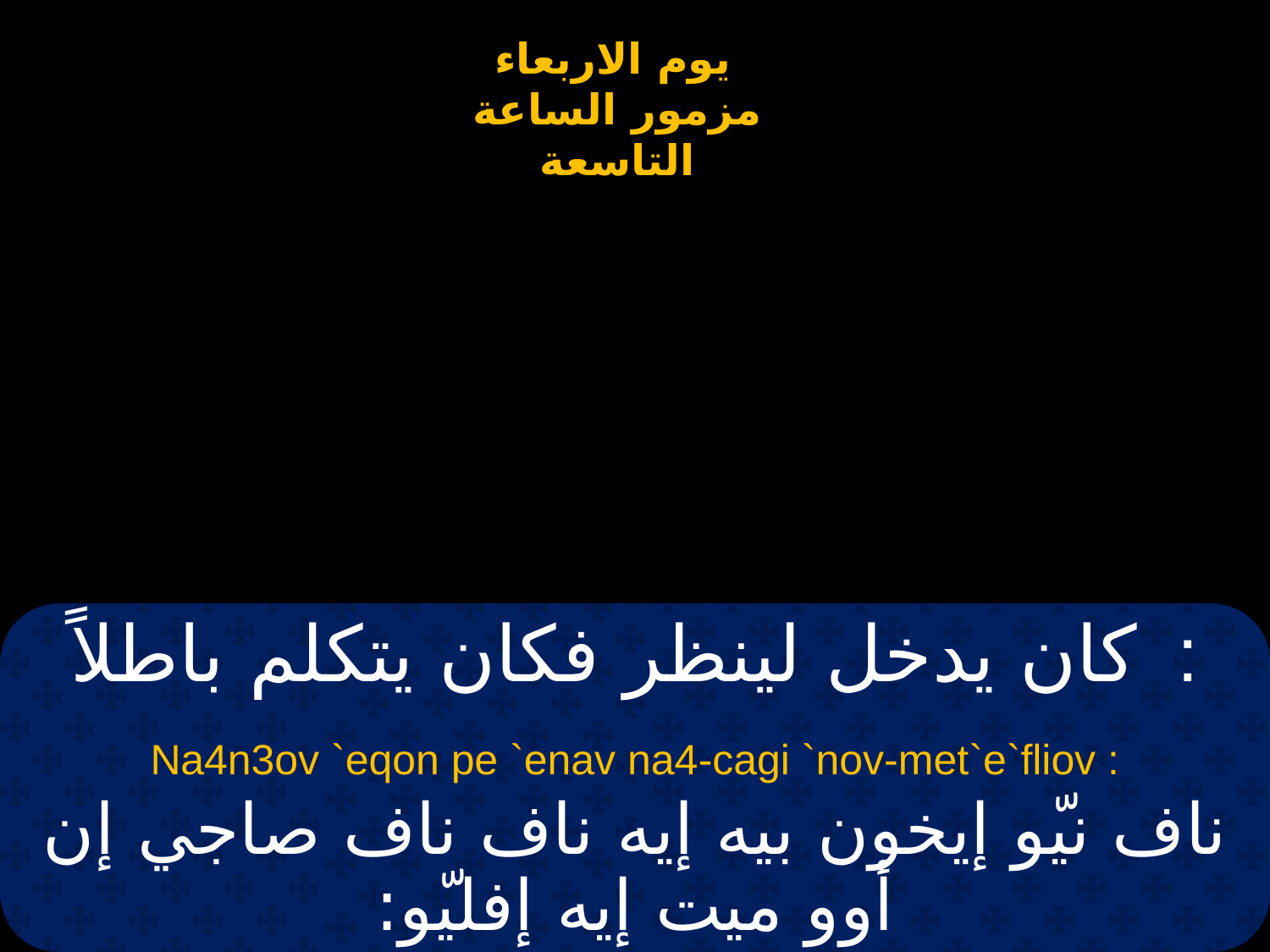

# كان يدخل لينظر فكان يتكلم باطلاً :
Na4n3ov `eqon pe `enav na4-cagi `nov-met`e`fliov :
ناف نيّو إيخون بيه إيه ناف ناف صاجي إن أوو ميت إيه إفليّو: